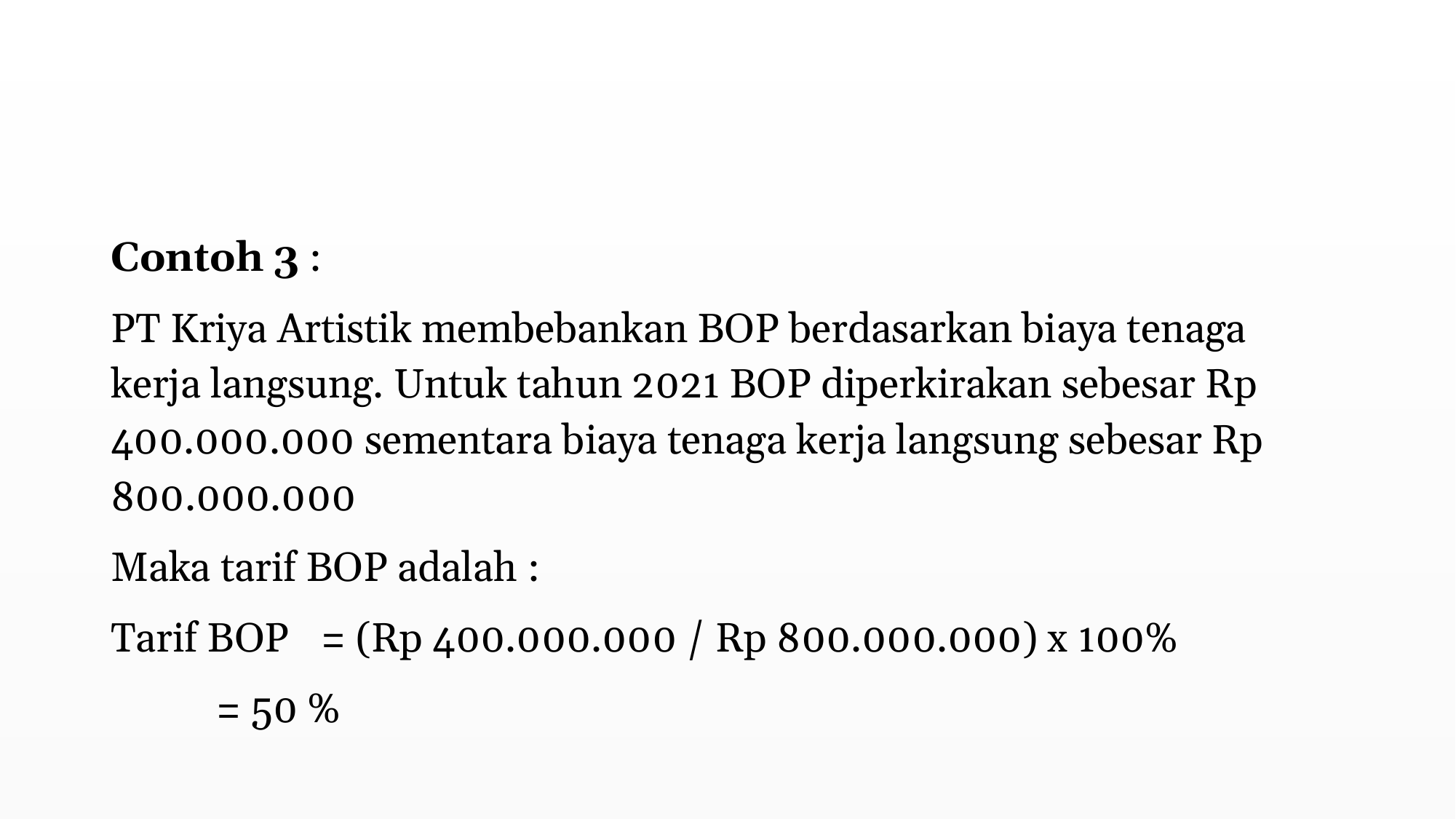

#
Contoh 3 :
PT Kriya Artistik membebankan BOP berdasarkan biaya tenaga kerja langsung. Untuk tahun 2021 BOP diperkirakan sebesar Rp 400.000.000 sementara biaya tenaga kerja langsung sebesar Rp 800.000.000
Maka tarif BOP adalah :
Tarif BOP 	= (Rp 400.000.000 / Rp 800.000.000) x 100%
		= 50 %